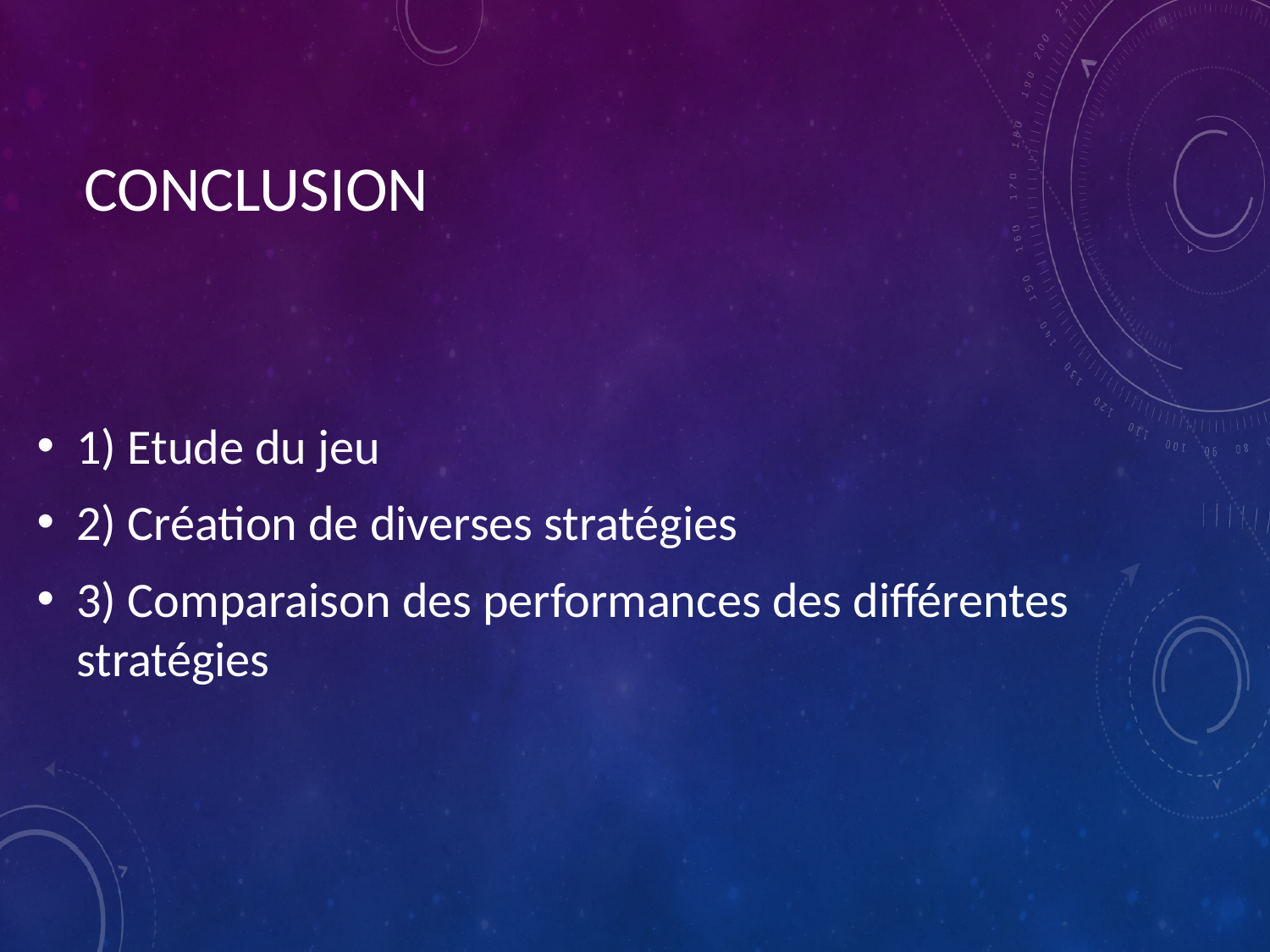

# Conclusion
1) Etude du jeu
2) Création de diverses stratégies
3) Comparaison des performances des différentes stratégies
21